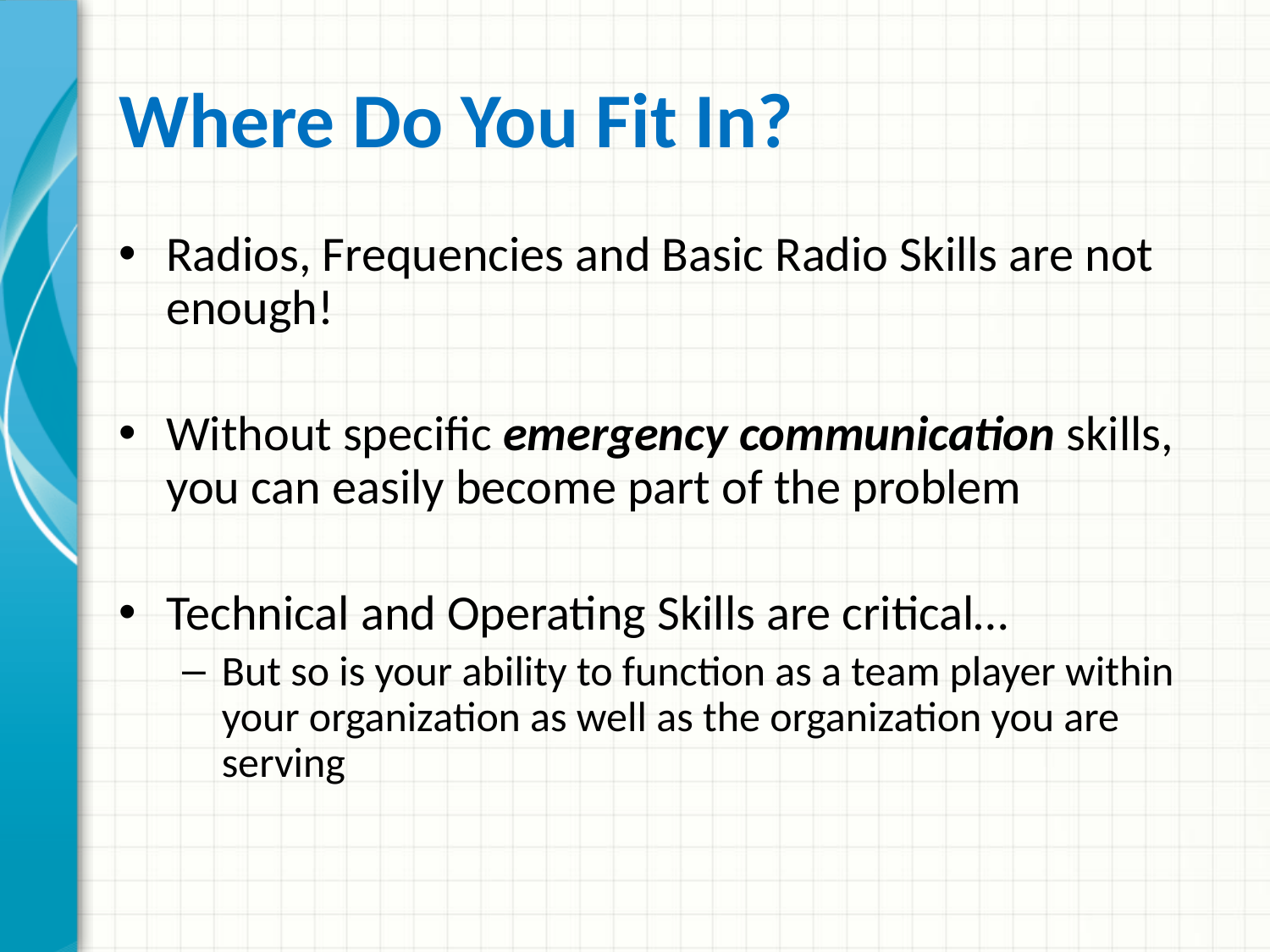

# Where Do You Fit In?
Radios, Frequencies and Basic Radio Skills are not enough!

Without specific emergency communication skills, you can easily become part of the problem

Technical and Operating Skills are critical…
But so is your ability to function as a team player within your organization as well as the organization you are serving